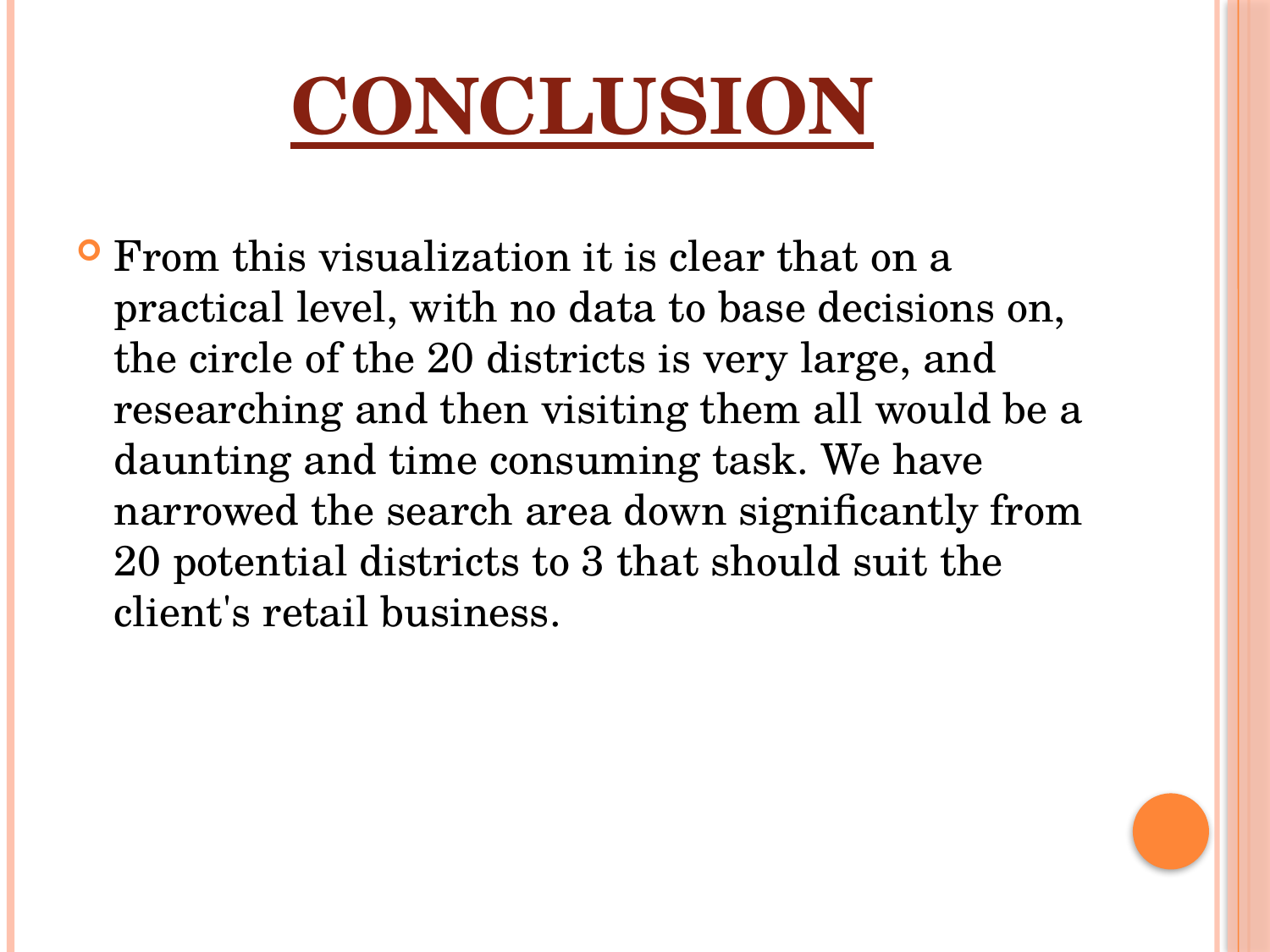

# conclusion
From this visualization it is clear that on a practical level, with no data to base decisions on, the circle of the 20 districts is very large, and researching and then visiting them all would be a daunting and time consuming task. We have narrowed the search area down significantly from 20 potential districts to 3 that should suit the client's retail business.